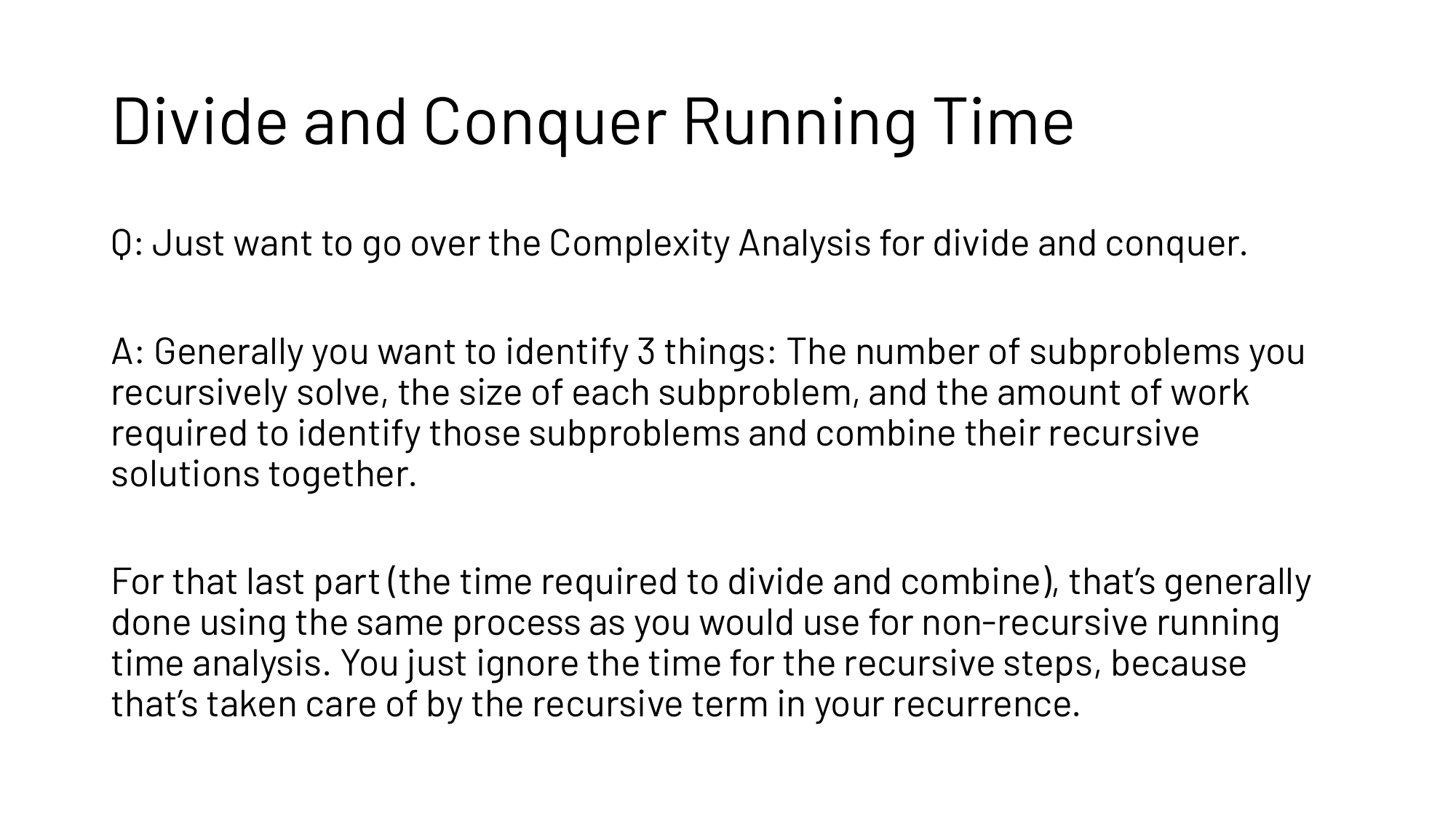

# Divide and Conquer Running Time
Q: Just want to go over the Complexity Analysis for divide and conquer.

A: Generally you want to identify 3 things: The number of subproblems you recursively solve, the size of each subproblem, and the amount of work required to identify those subproblems and combine their recursive solutions together.

For that last part (the time required to divide and combine), that’s generally done using the same process as you would use for non-recursive running time analysis. You just ignore the time for the recursive steps, because that’s taken care of by the recursive term in your recurrence.